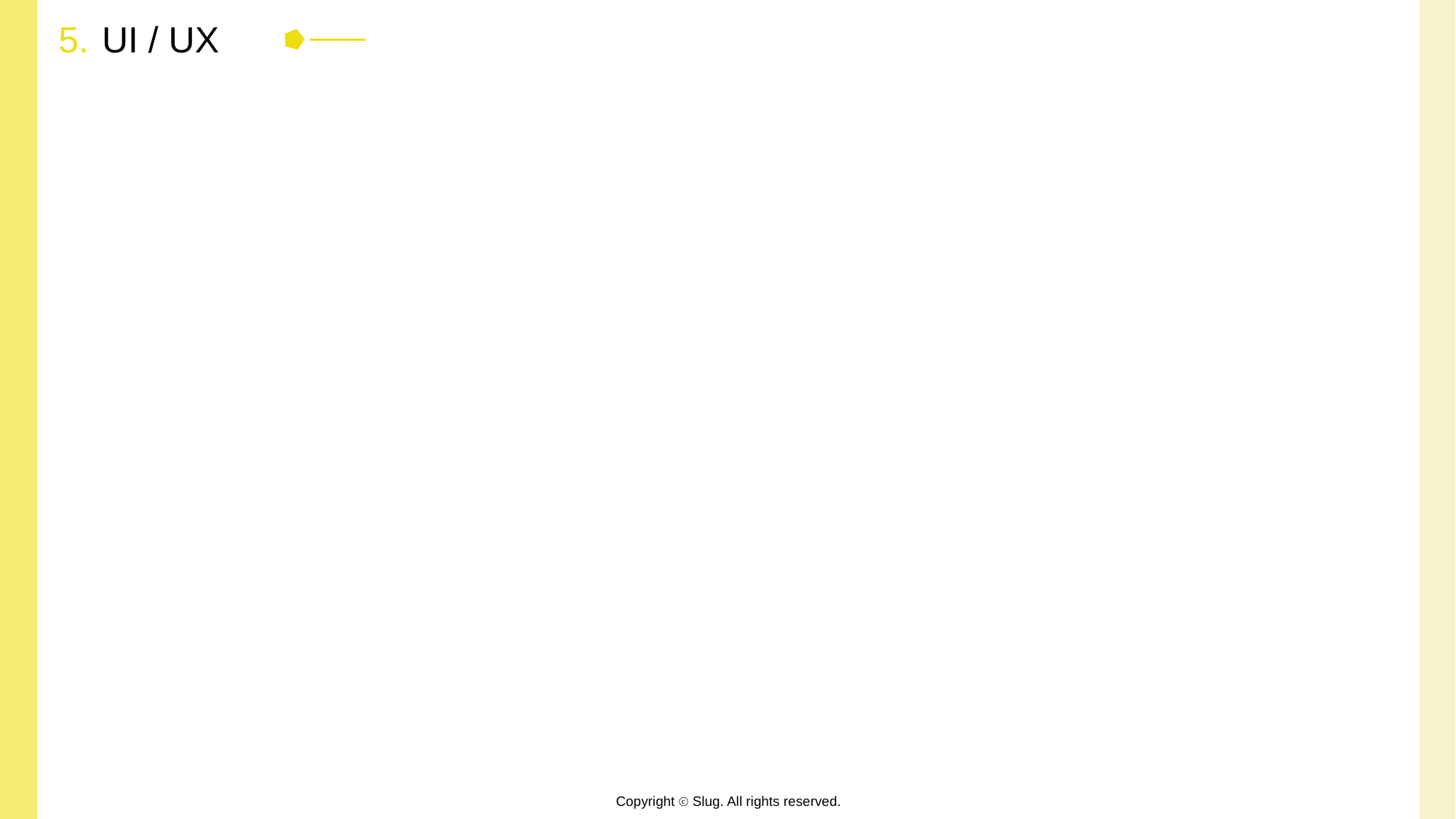

5.
UI / UX

Copyright ⓒ Slug. All rights reserved.